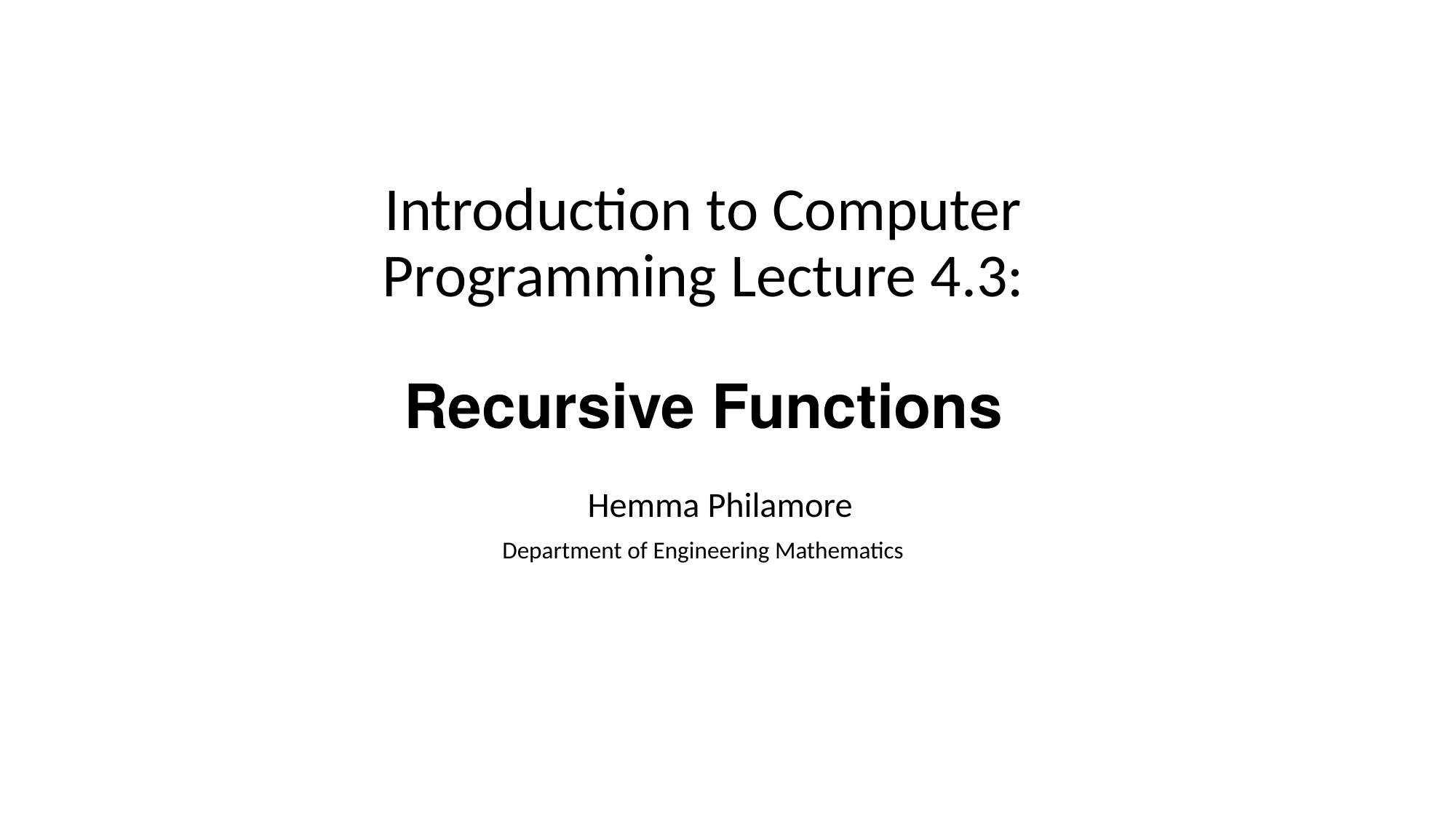

# Introduction to Computer Programming Lecture 4.3:

Recursive Functions
Hemma Philamore

Department of Engineering Mathematics